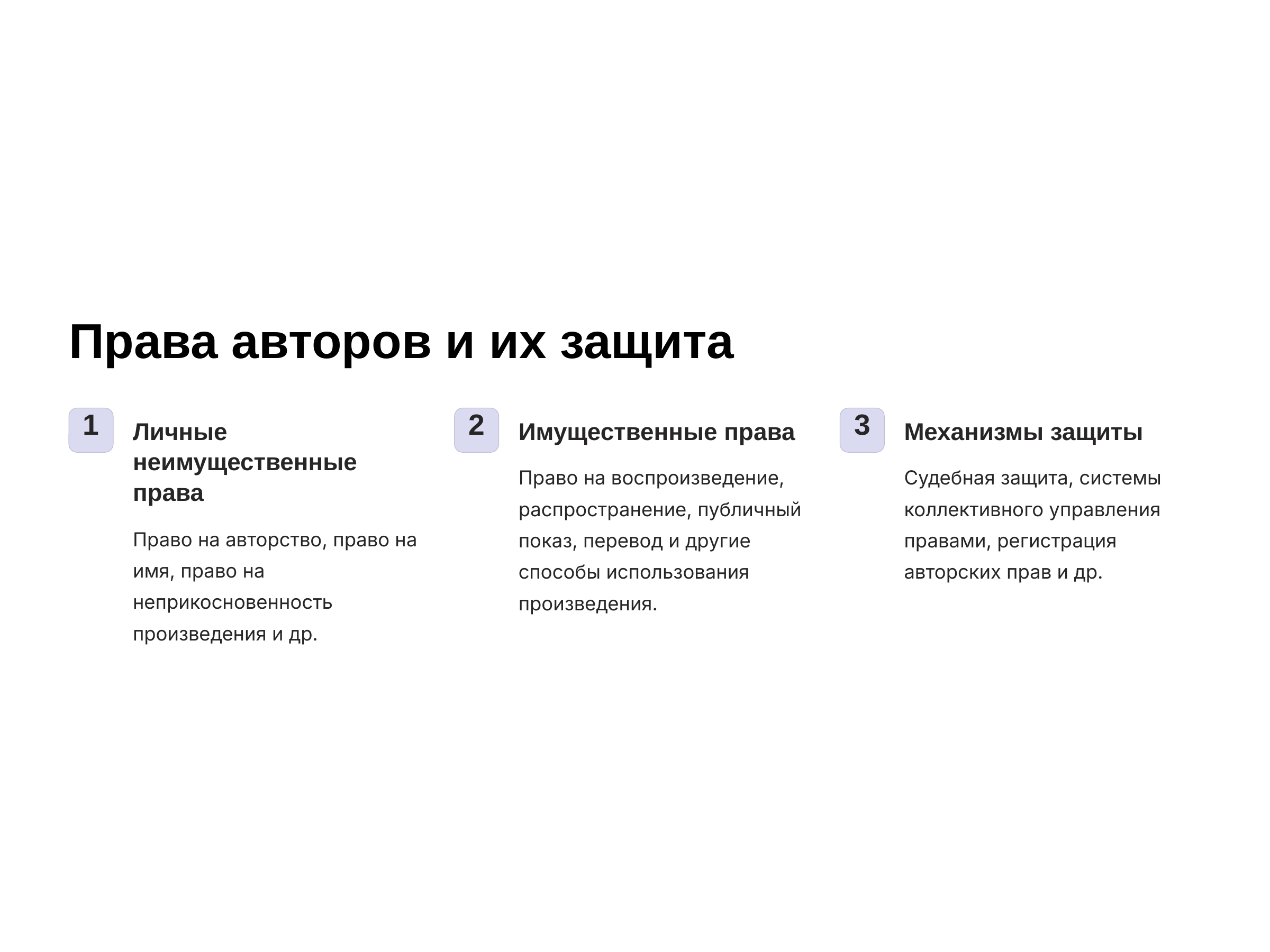

Права авторов и их защита

1
2
3
Личные неимущественные права
Имущественные права
Механизмы защиты
Право на воспроизведение, распространение, публичный показ, перевод и другие способы использования произведения.
Судебная защита, системы коллективного управления правами, регистрация авторских прав и др.
Право на авторство, право на имя, право на неприкосновенность произведения и др.